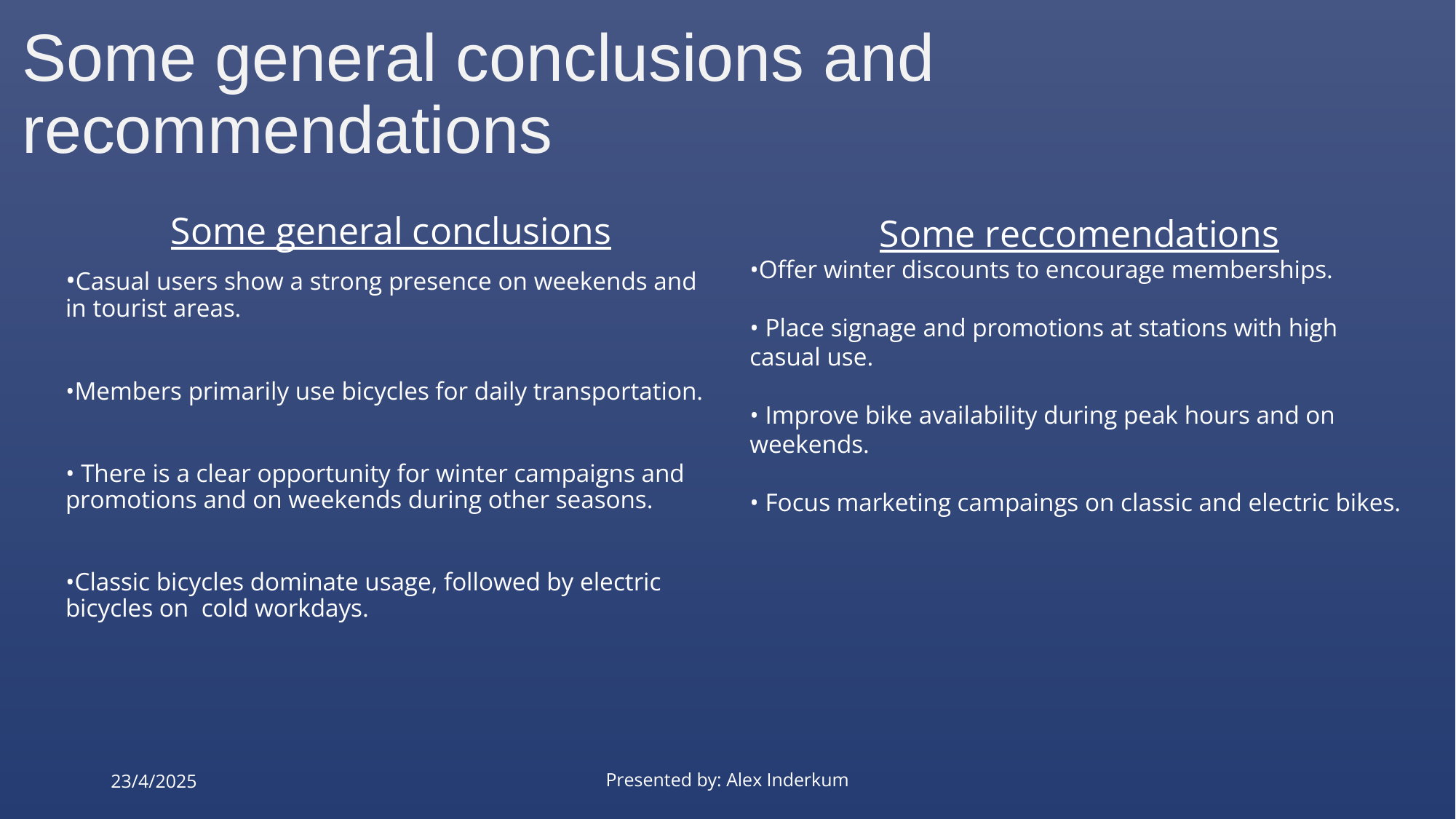

# Some general conclusions and recommendations
Some reccomendations
•Offer winter discounts to encourage memberships.

• Place signage and promotions at stations with high casual use.

• Improve bike availability during peak hours and on weekends.

• Focus marketing campaings on classic and electric bikes.

Some general conclusions
•Casual users show a strong presence on weekends and in tourist areas.

•Members primarily use bicycles for daily transportation.

• There is a clear opportunity for winter campaigns and promotions and on weekends during other seasons.

•Classic bicycles dominate usage, followed by electric bicycles on  cold workdays.
23/4/2025
Presented by: Alex Inderkum